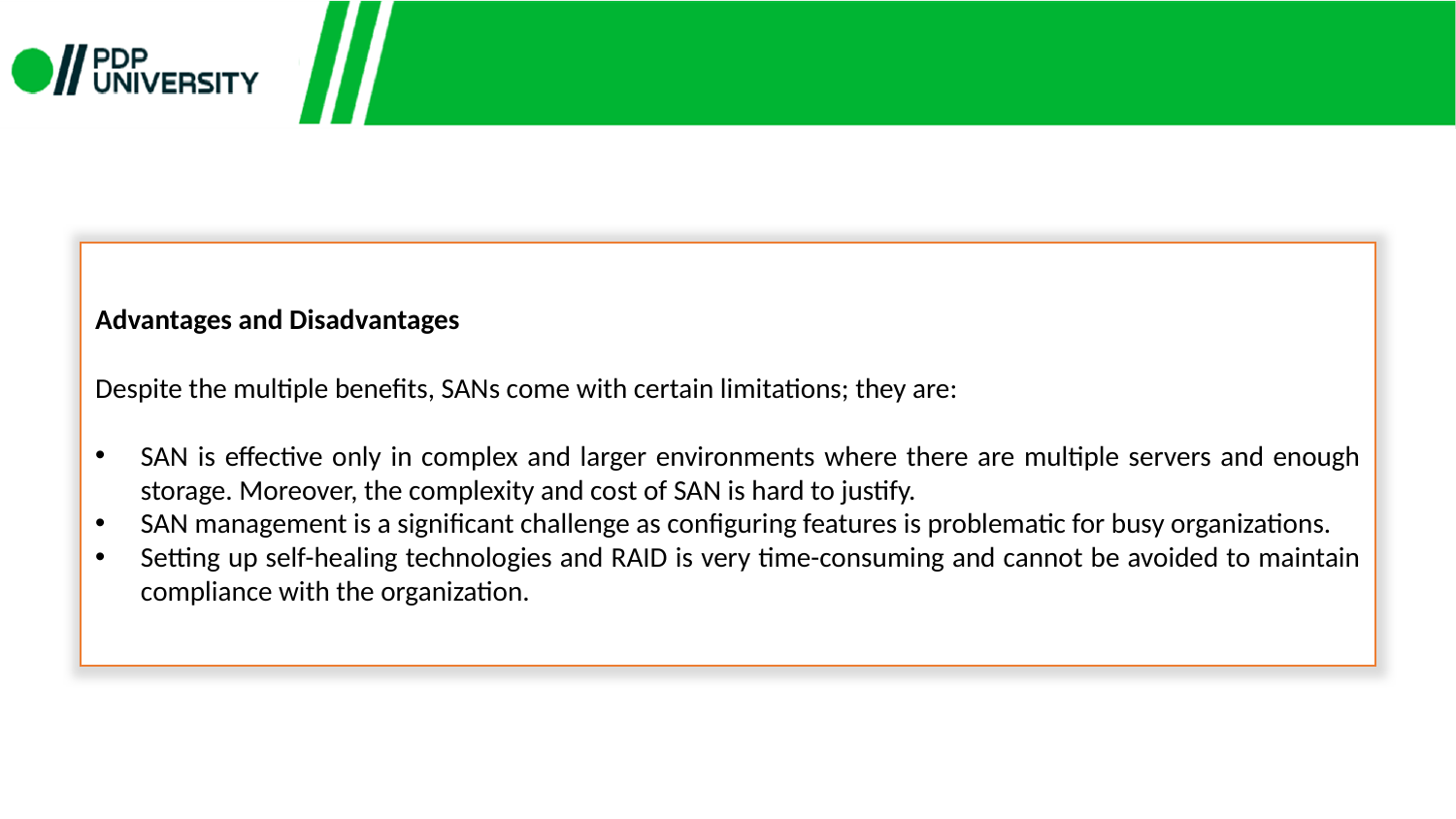

Advantages and Disadvantages

Despite the multiple benefits, SANs come with certain limitations; they are:

SAN is effective only in complex and larger environments where there are multiple servers and enough storage. Moreover, the complexity and cost of SAN is hard to justify.
SAN management is a significant challenge as configuring features is problematic for busy organizations.
Setting up self-healing technologies and RAID is very time-consuming and cannot be avoided to maintain compliance with the organization.